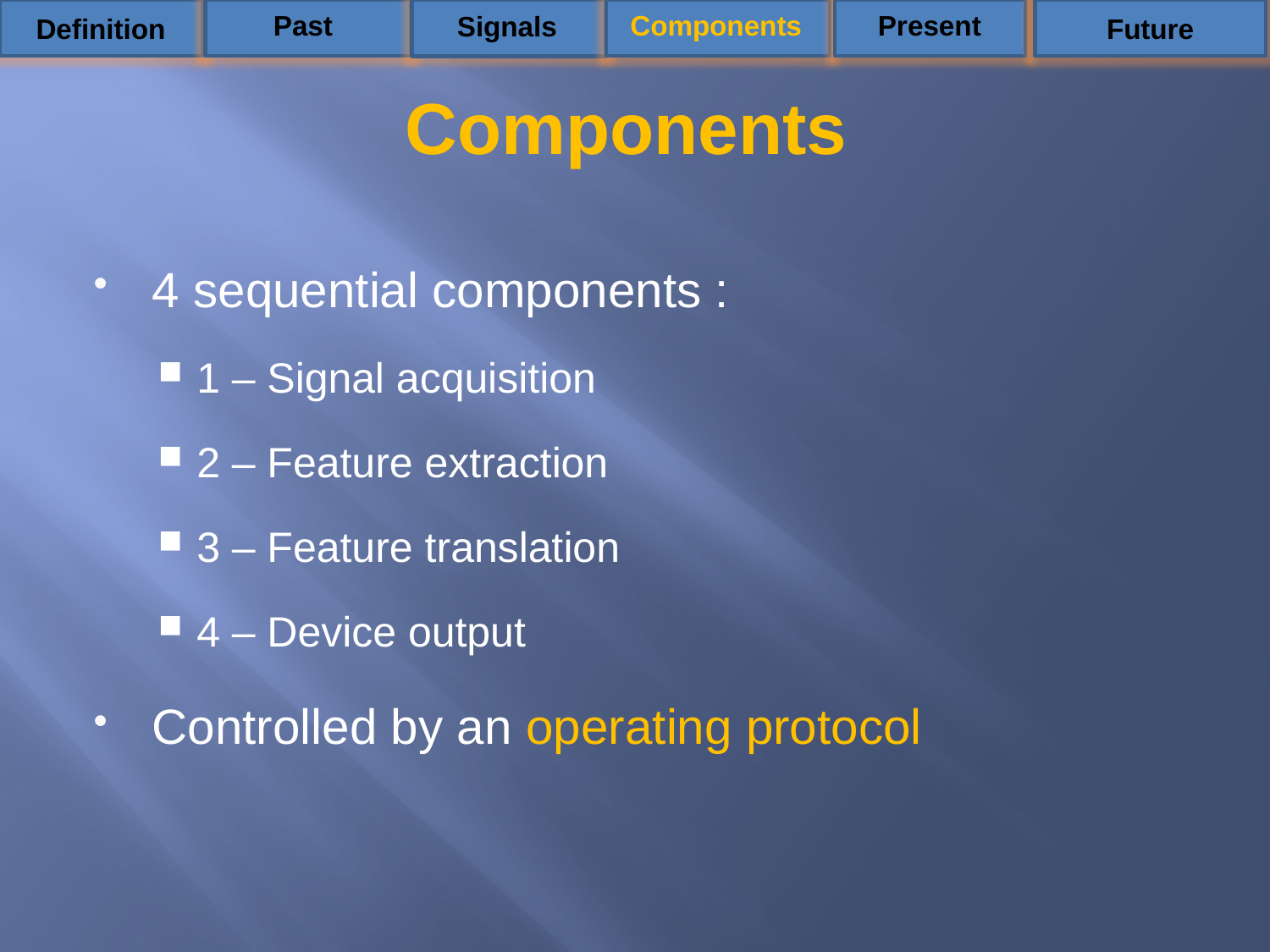

Past
Components
Present
Signals
Definition
Future
# Components
4 sequential components :
1 – Signal acquisition
2 – Feature extraction
3 – Feature translation
4 – Device output
Controlled by an operating protocol